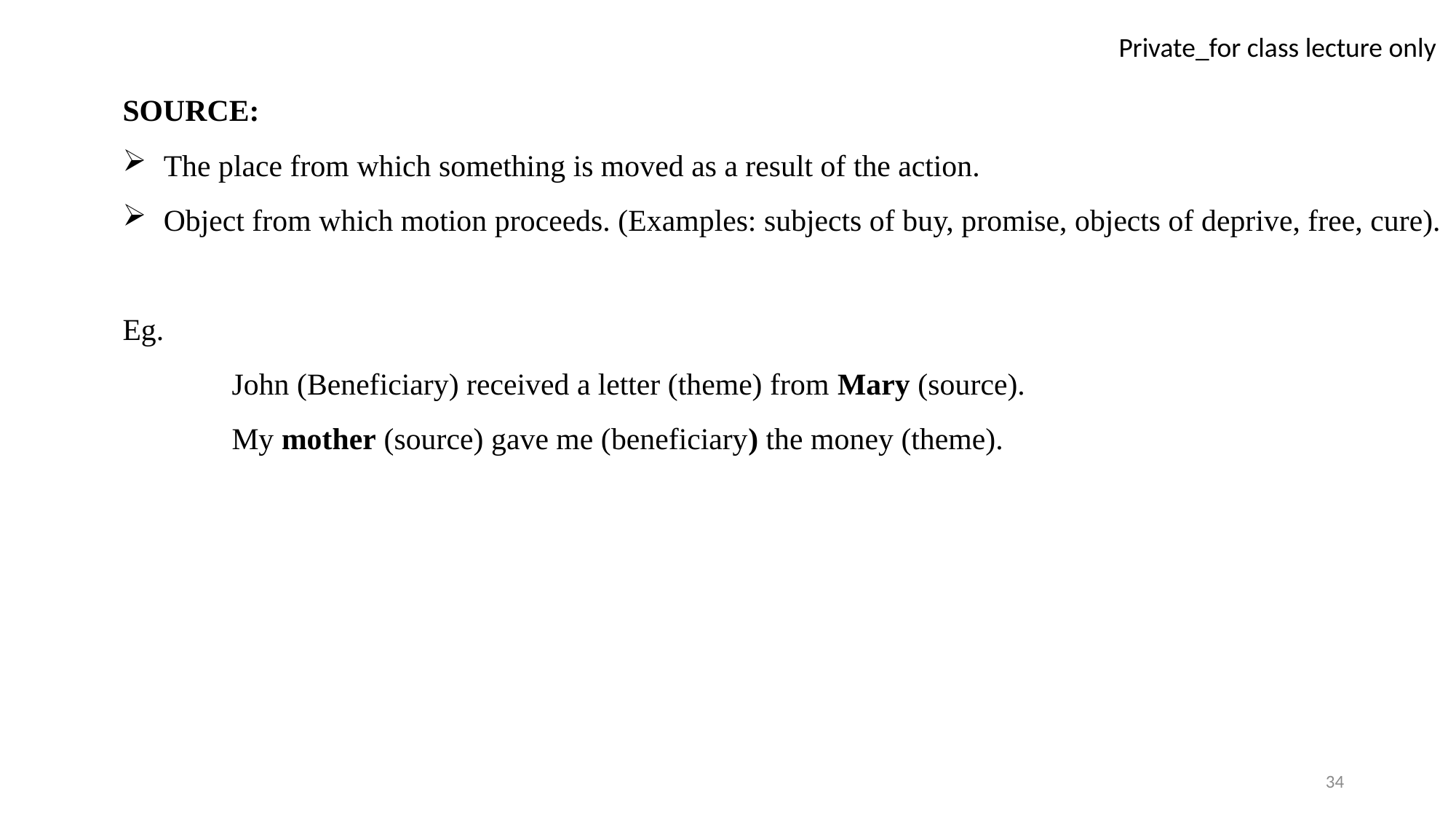

SOURCE:
The place from which something is moved as a result of the action.
Object from which motion proceeds. (Examples: subjects of buy, promise, objects of deprive, free, cure).

Eg.
	John (Beneficiary) received a letter (theme) from Mary (source).
	My mother (source) gave me (beneficiary) the money (theme).

34